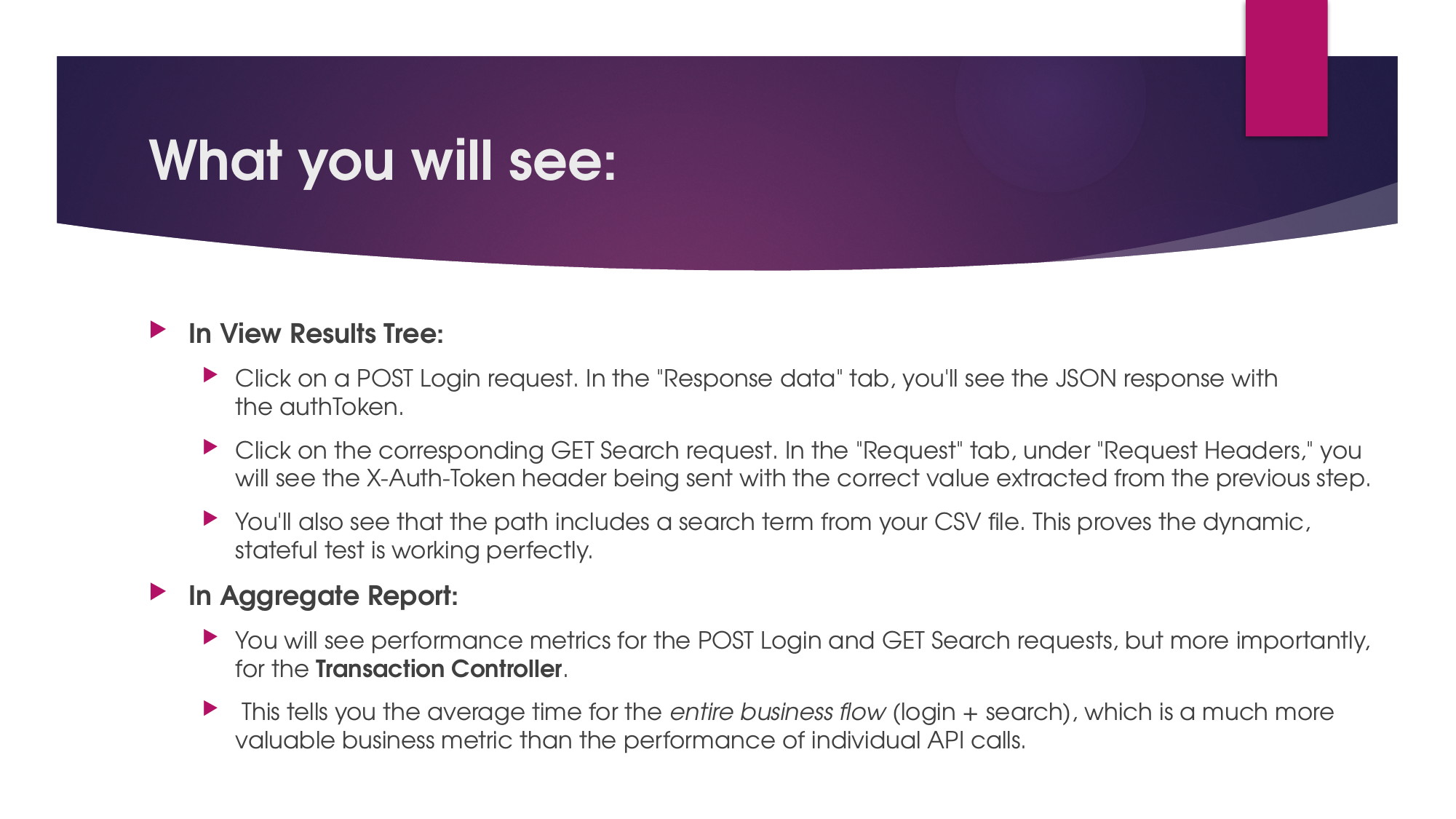

# What you will see:
In View Results Tree:
Click on a POST Login request. In the "Response data" tab, you'll see the JSON response with the authToken.
Click on the corresponding GET Search request. In the "Request" tab, under "Request Headers," you will see the X-Auth-Token header being sent with the correct value extracted from the previous step.
You'll also see that the path includes a search term from your CSV file. This proves the dynamic, stateful test is working perfectly.
In Aggregate Report:
You will see performance metrics for the POST Login and GET Search requests, but more importantly, for the Transaction Controller.
 This tells you the average time for the entire business flow (login + search), which is a much more valuable business metric than the performance of individual API calls.